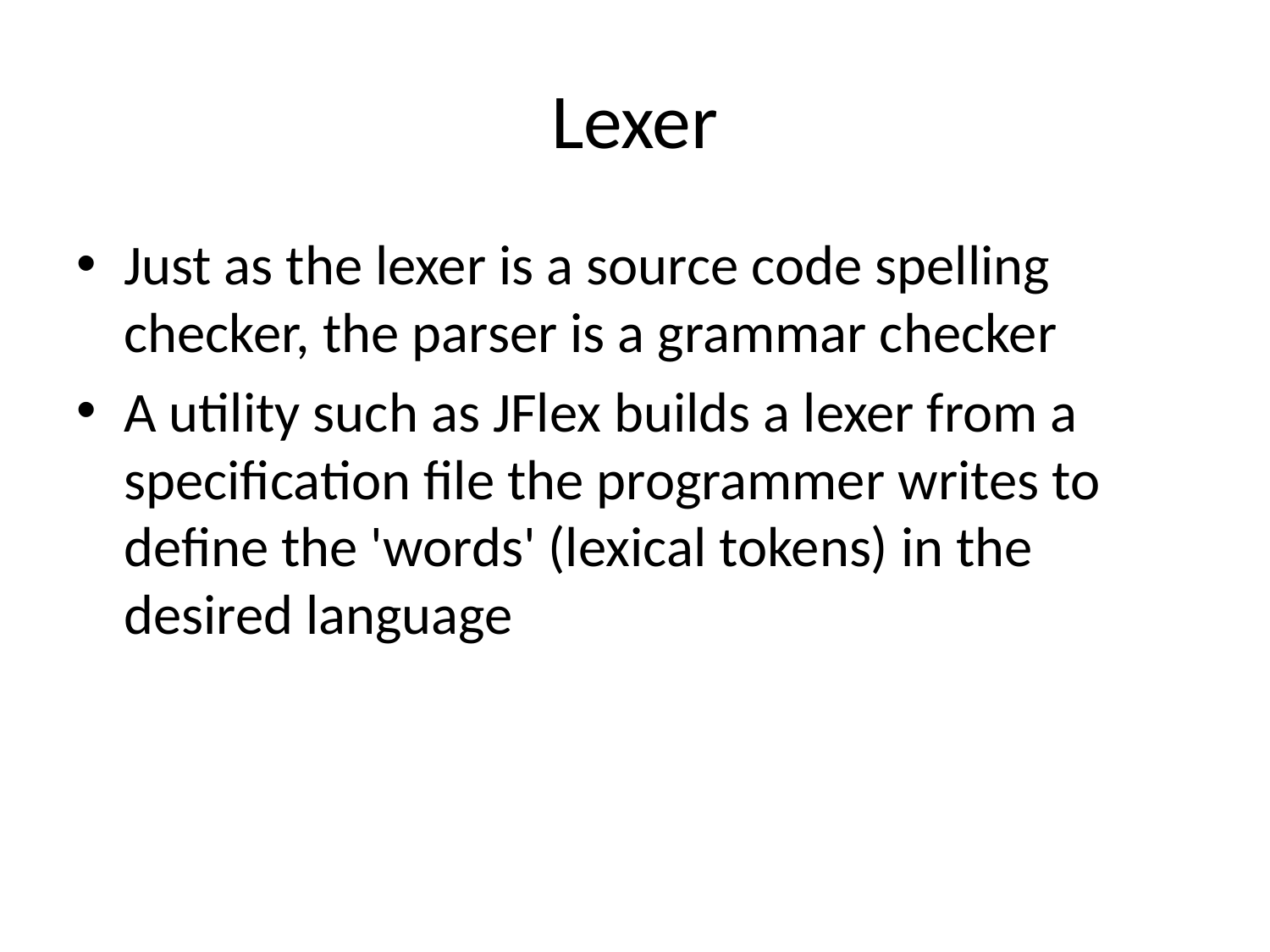

# Lexer
Just as the lexer is a source code spelling checker, the parser is a grammar checker
A utility such as JFlex builds a lexer from a specification file the programmer writes to define the 'words' (lexical tokens) in the desired language